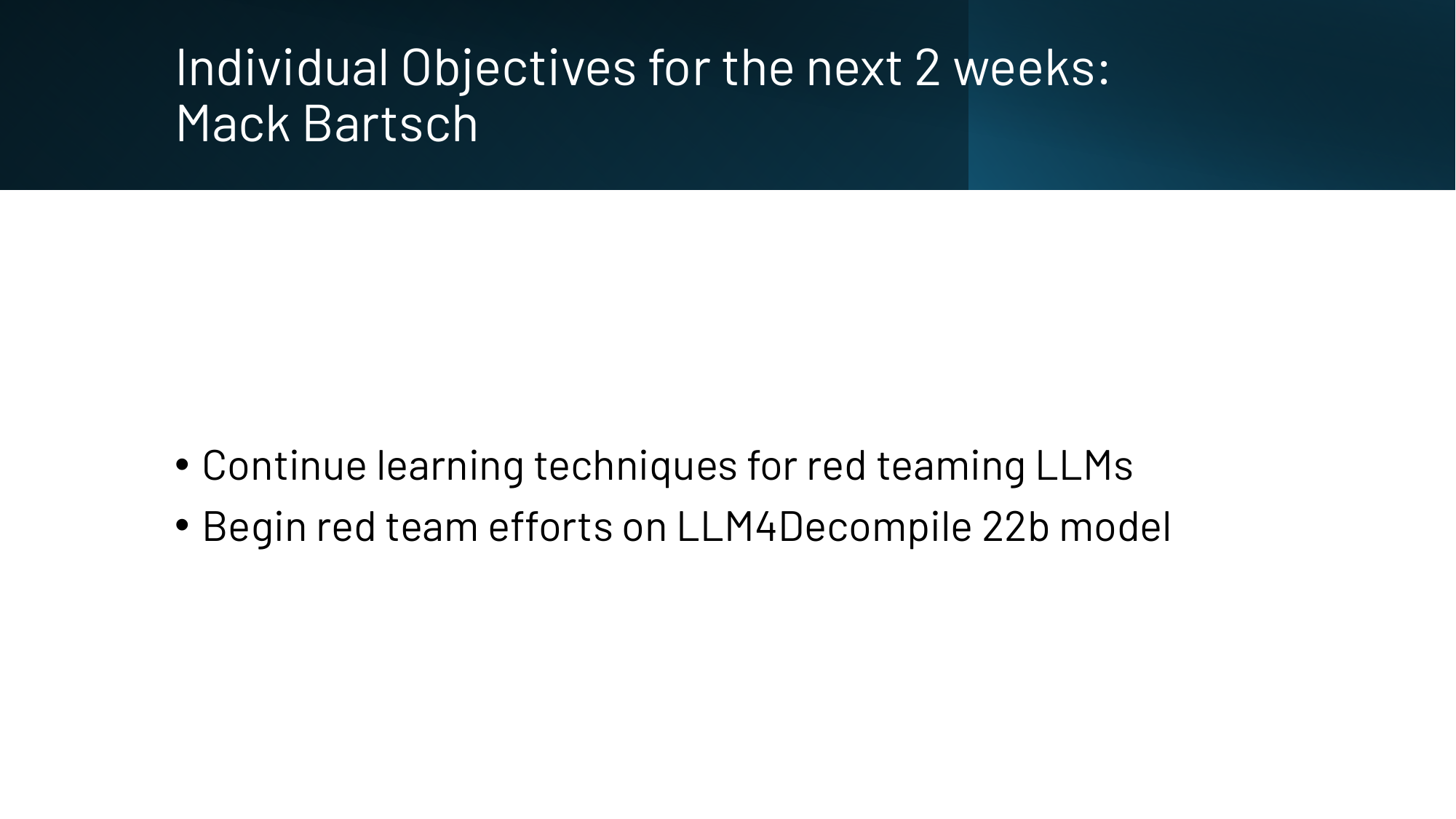

# Individual Objectives for the next 2 weeks: Mack Bartsch
Continue learning techniques for red teaming LLMs
Begin red team efforts on LLM4Decompile 22b model